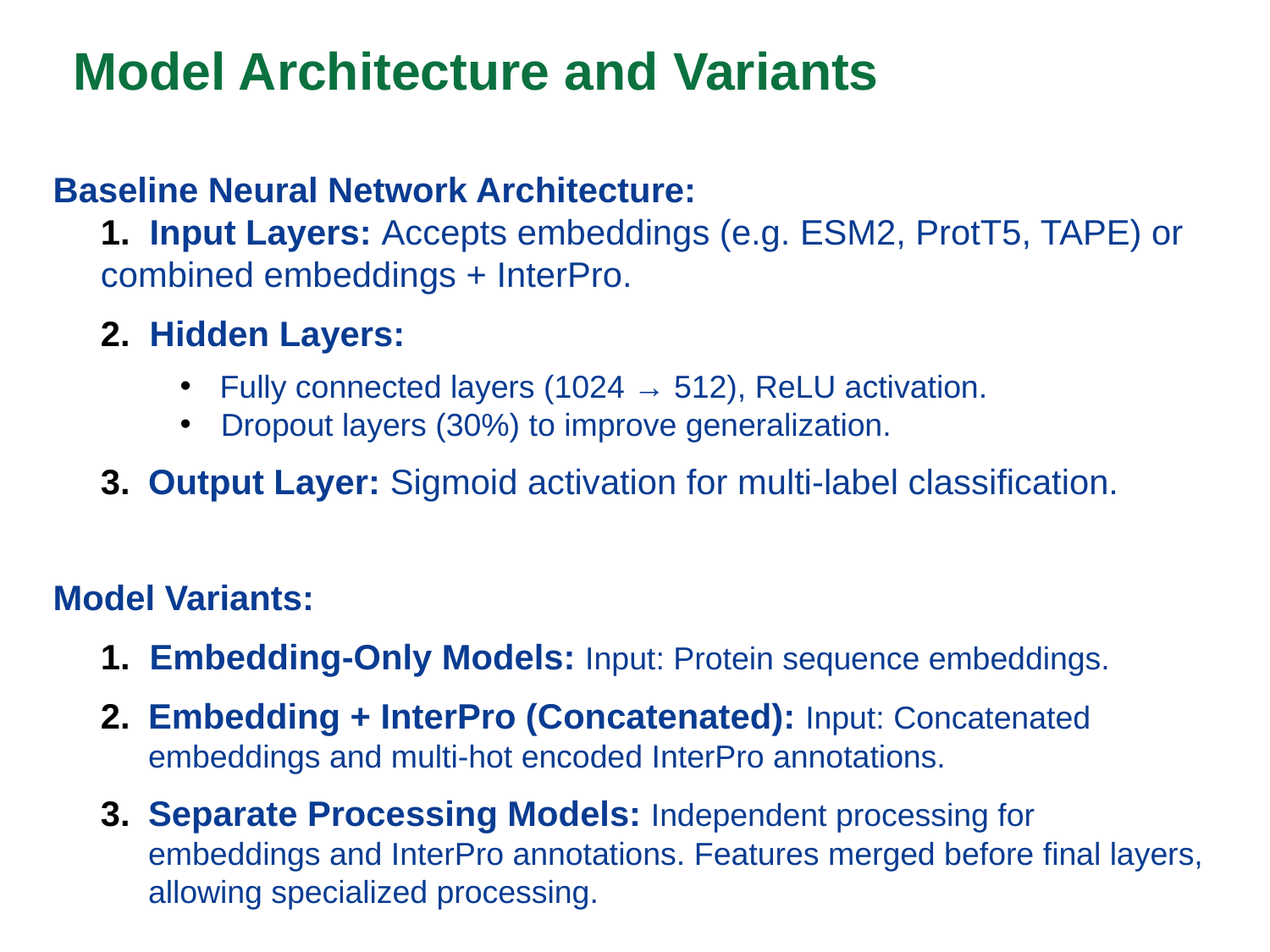

Model Architecture and Variants
Baseline Neural Network Architecture:​
1.  Input Layers: Accepts embeddings (e.g. ESM2, ProtT5, TAPE) or combined embeddings + InterPro.​

2.  Hidden Layers:​

Fully connected layers (1024 → 512), ReLU activation.​
 Dropout layers (30%) to improve generalization.​

Output Layer: Sigmoid activation for multi-label classification.
Model Variants:​

1.  Embedding-Only Models: Input: Protein sequence embeddings.​

Embedding + InterPro (Concatenated):​ Input: Concatenated embeddings and multi-hot encoded InterPro annotations.​

Separate Processing Models:​ Independent processing for embeddings and InterPro annotations.​ Features merged before final layers, allowing specialized processing.​